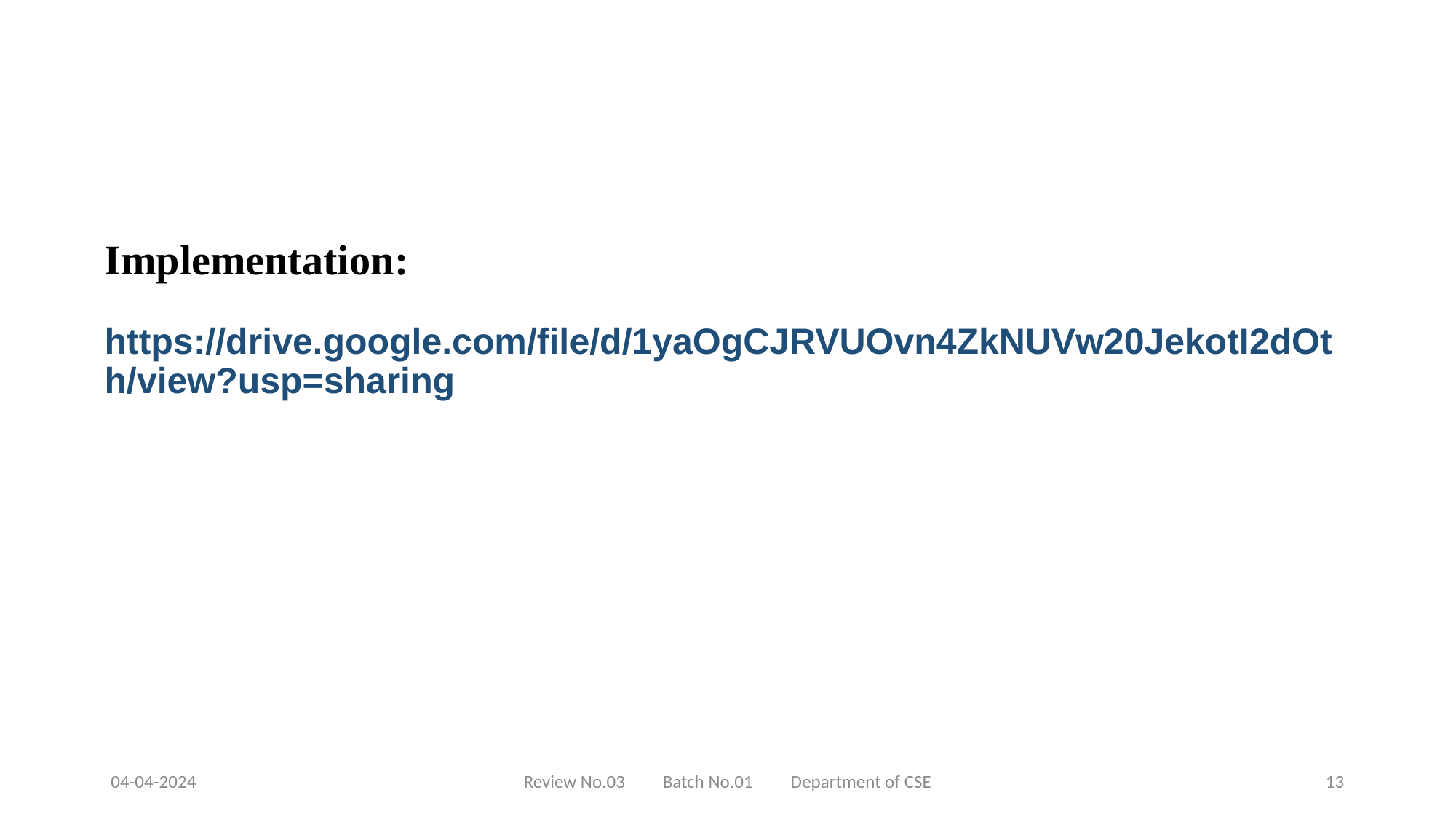

# Implementation: https://drive.google.com/file/d/1yaOgCJRVUOvn4ZkNUVw20JekotI2dOth/view?usp=sharing
04-04-2024
Review No.03         Batch No.01         Department of CSE
13